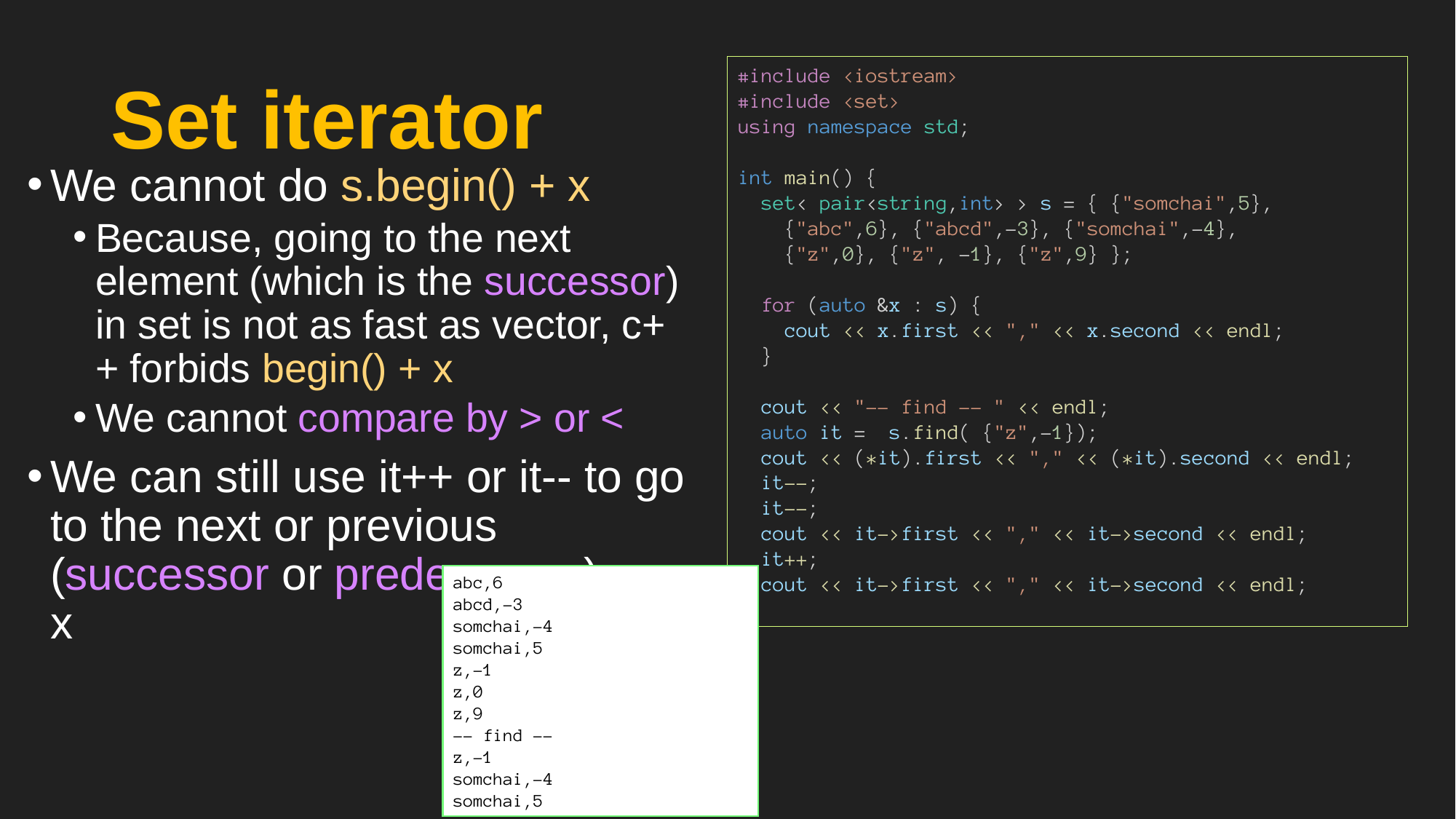

# Set iterator
#include <iostream>
#include <set>
using namespace std;
int main() {
  set< pair<string,int> > s = { {"somchai",5},
    {"abc",6}, {"abcd",-3}, {"somchai",-4},
    {"z",0}, {"z", -1}, {"z",9} };
  for (auto &x : s) {
    cout << x.first << "," << x.second << endl;
  }
  cout << "-- find -- " << endl;
  auto it =  s.find( {"z",-1});
  cout << (*it).first << "," << (*it).second << endl;
  it--;
  it--;
  cout << it->first << "," << it->second << endl;
  it++;
  cout << it->first << "," << it->second << endl;
}
We cannot do s.begin() + x
Because, going to the next element (which is the successor) in set is not as fast as vector, c++ forbids begin() + x
We cannot compare by > or <
We can still use it++ or it-- to go to the next or previous (successor or predecessor) or x
abc,6
abcd,-3
somchai,-4
somchai,5
z,-1
z,0
z,9
-- find --
z,-1
somchai,-4
somchai,5